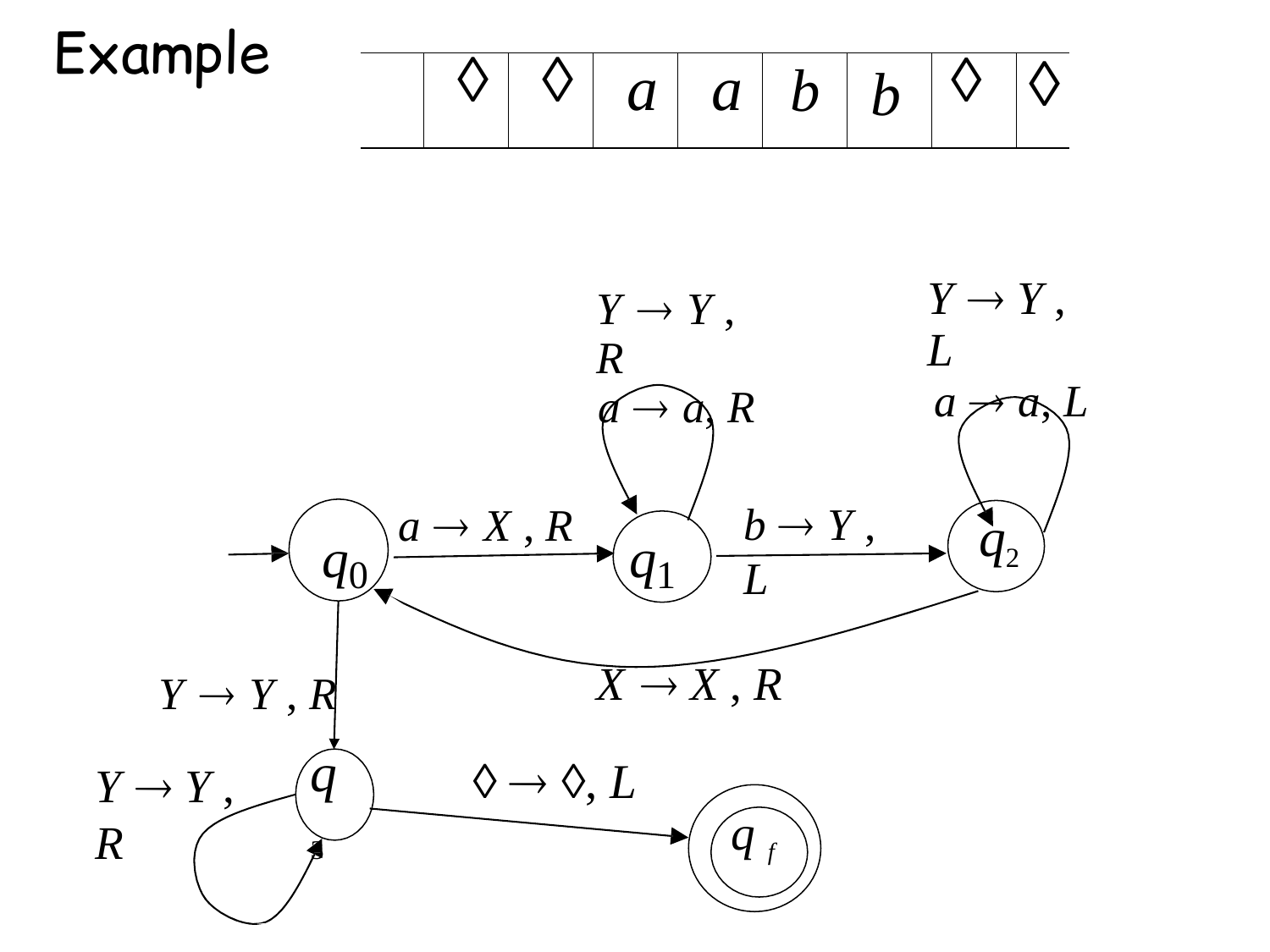

# Example
|  | ◊ | ◊ | a | a | b | b | ◊ | ◊ |
| --- | --- | --- | --- | --- | --- | --- | --- | --- |
Y → Y , L
a → a, L
Y → Y , R
a → a, R

b → Y , L
a → X , R

q2
q0

Y → Y , R
q1

X → X , R
◊ → ◊, L
q f
q3

Y → Y , R